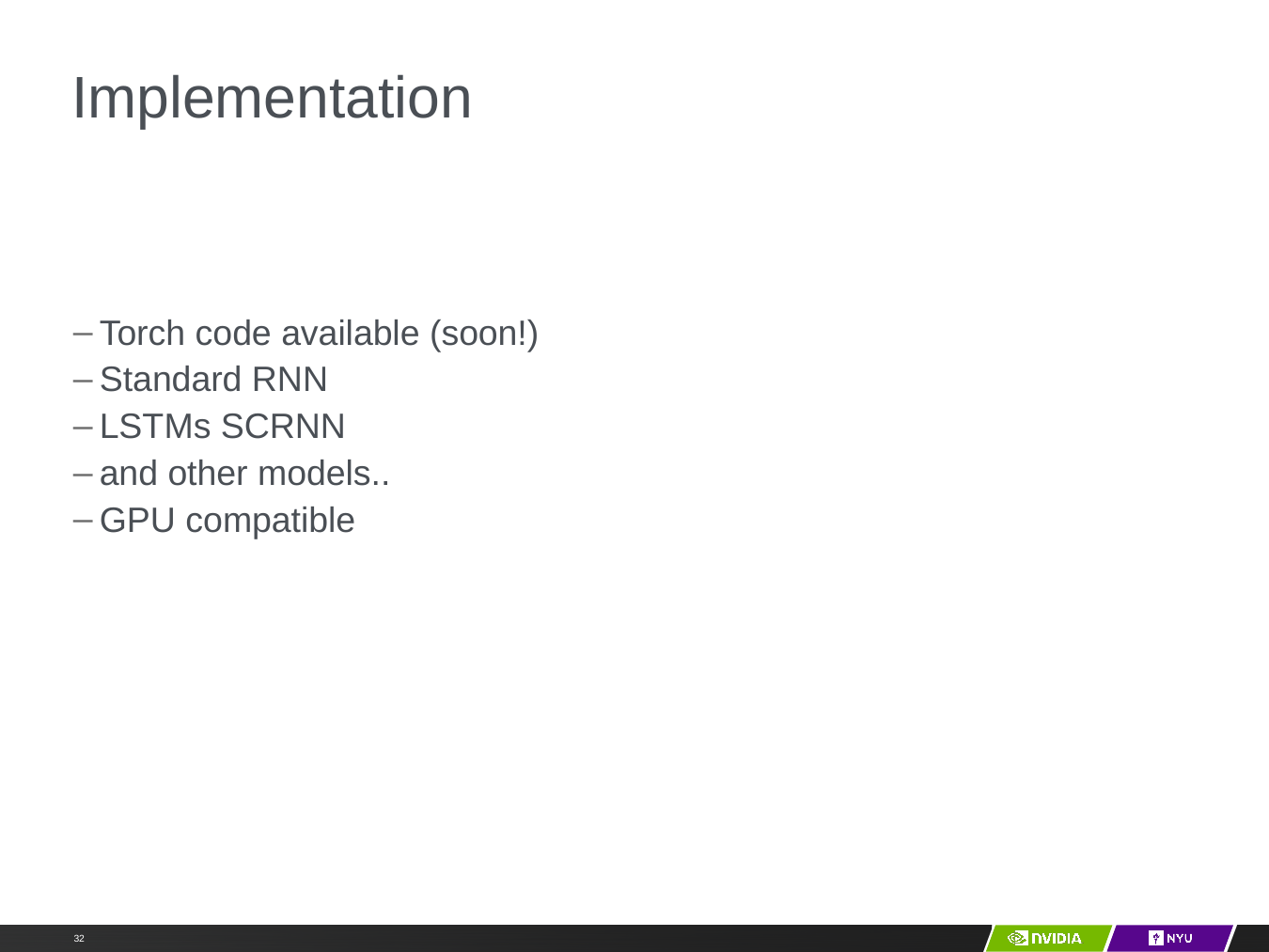

# Implementation
Torch code available (soon!)
Standard RNN
LSTMs SCRNN
and other models..
GPU compatible